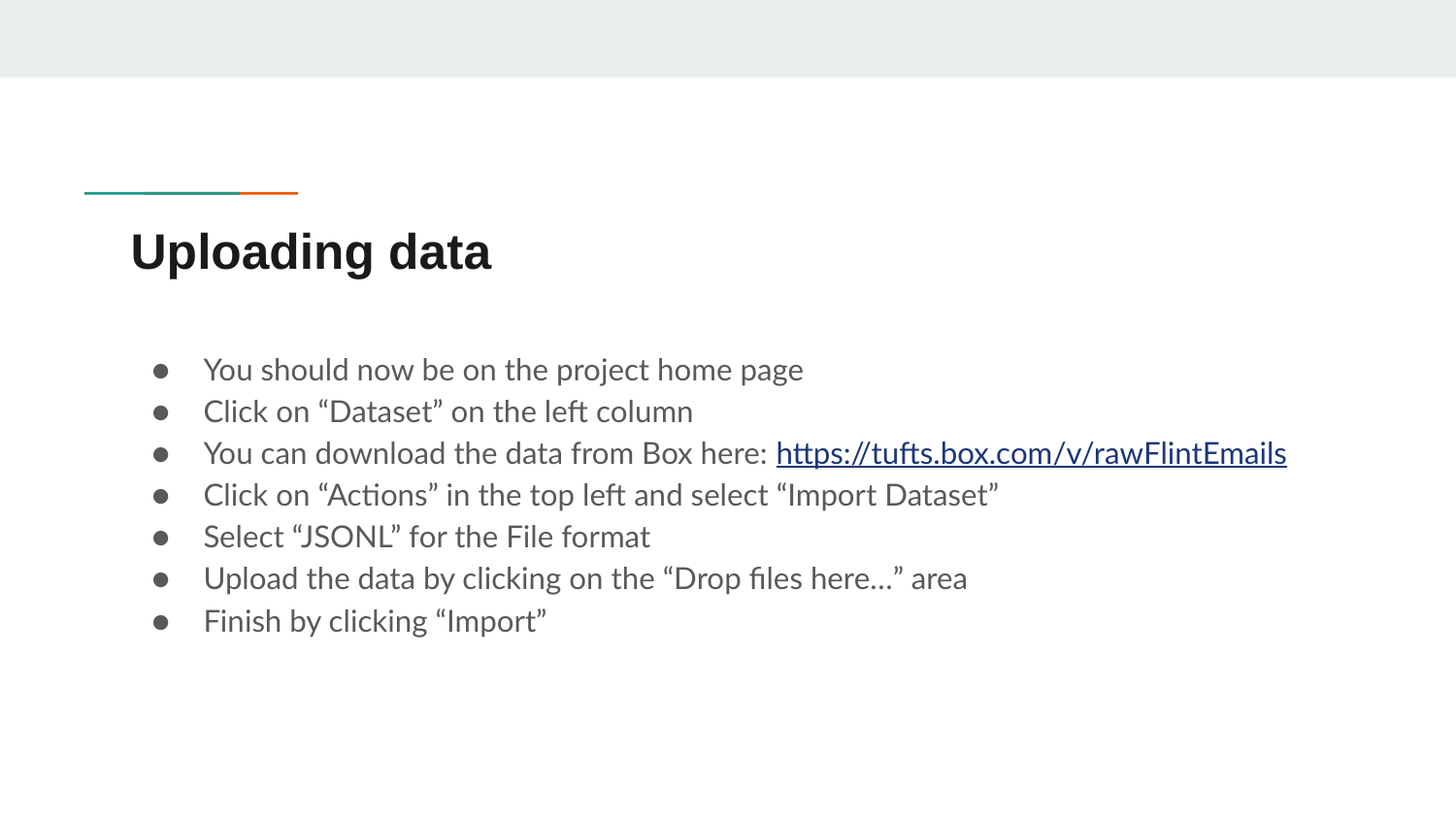

# Uploading data
You should now be on the project home page
Click on “Dataset” on the left column
You can download the data from Box here: https://tufts.box.com/v/rawFlintEmails
Click on “Actions” in the top left and select “Import Dataset”
Select “JSONL” for the File format
Upload the data by clicking on the “Drop files here…” area
Finish by clicking “Import”